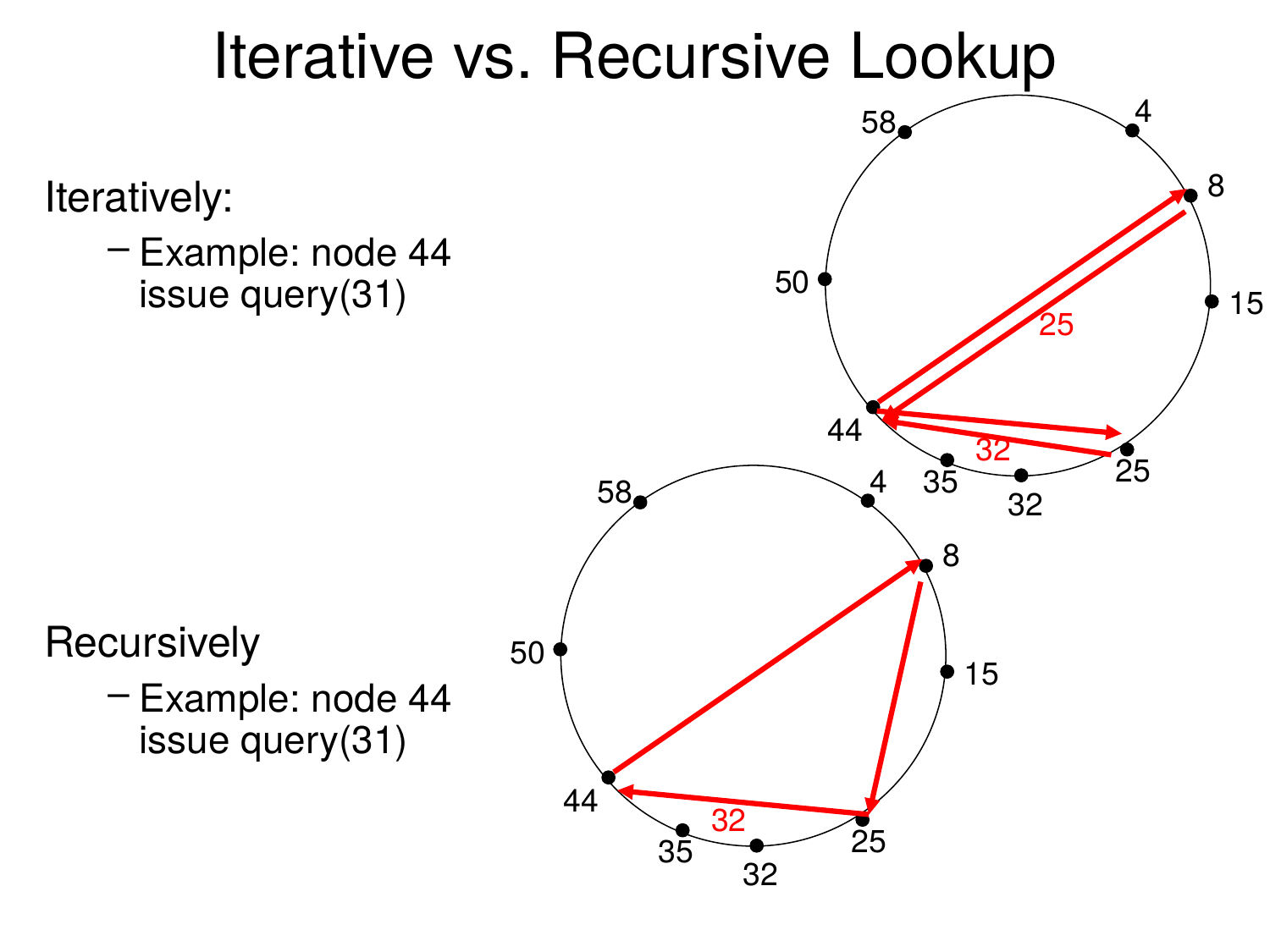

# Iterative vs. Recursive Lookup
4

58

8

50

15

44
25

35

32
Iteratively:
Example: node 44 issue query(31)

Recursively
Example: node 44 issue query(31)

25
32
4

58

8

50

15

44
25

35

32
32